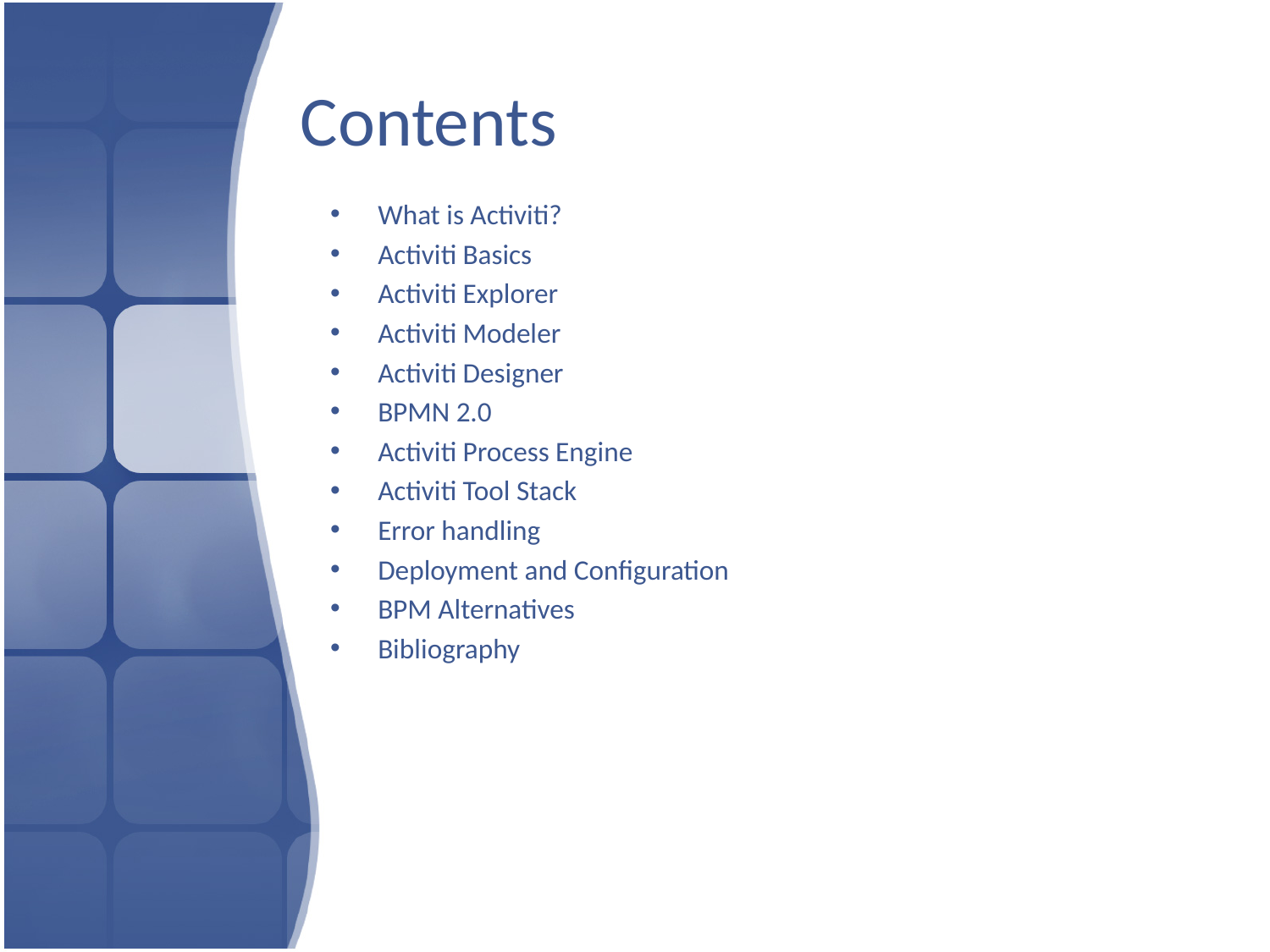

# Contents
What is Activiti?
Activiti Basics
Activiti Explorer
Activiti Modeler
Activiti Designer
BPMN 2.0
Activiti Process Engine
Activiti Tool Stack
Error handling
Deployment and Configuration
BPM Alternatives
Bibliography